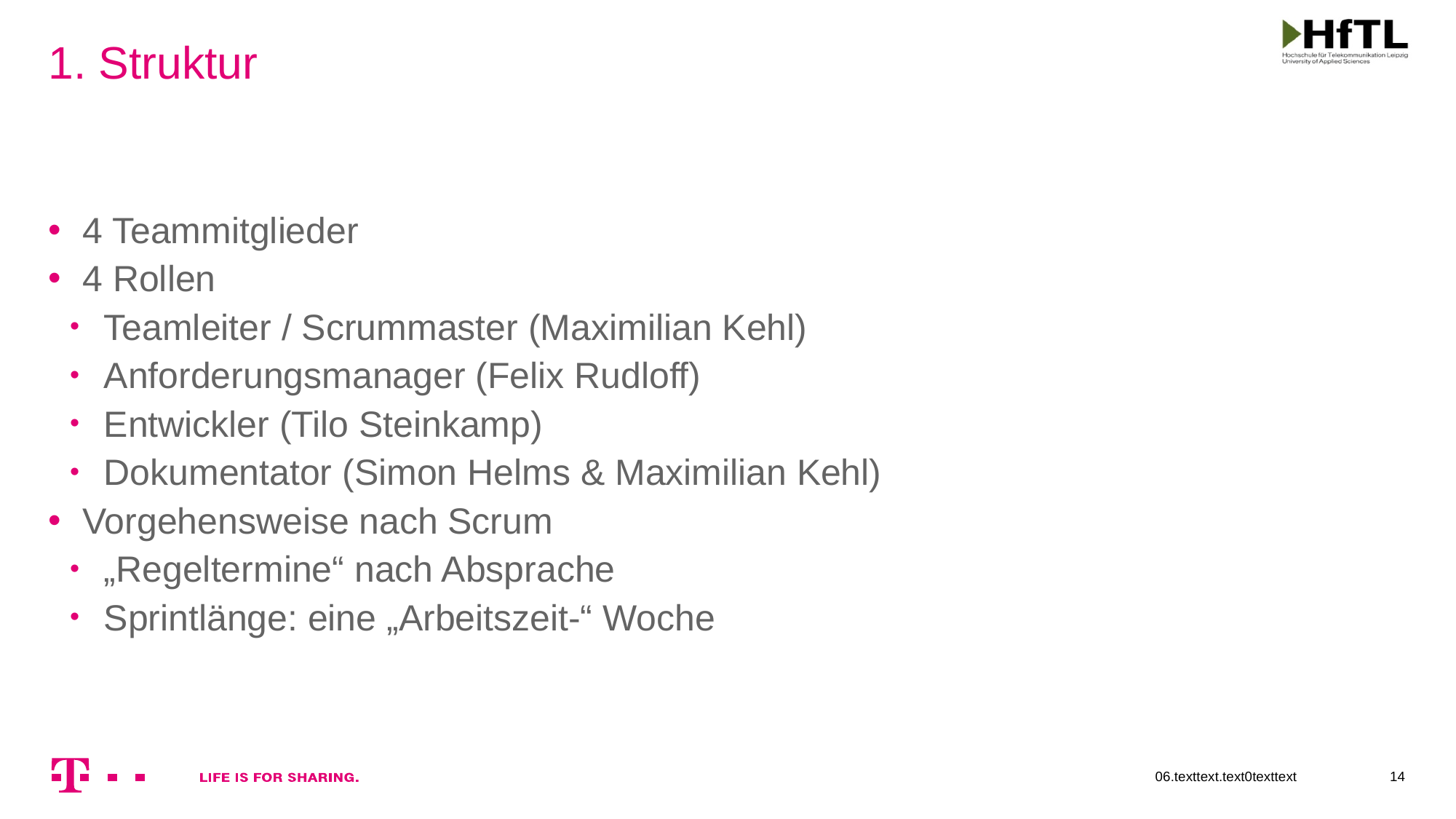

# 1. Struktur
4 Teammitglieder
4 Rollen
Teamleiter / Scrummaster (Maximilian Kehl)
Anforderungsmanager (Felix Rudloff)
Entwickler (Tilo Steinkamp)
Dokumentator (Simon Helms & Maximilian Kehl)
Vorgehensweise nach Scrum
„Regeltermine“ nach Absprache
Sprintlänge: eine „Arbeitszeit-“ Woche